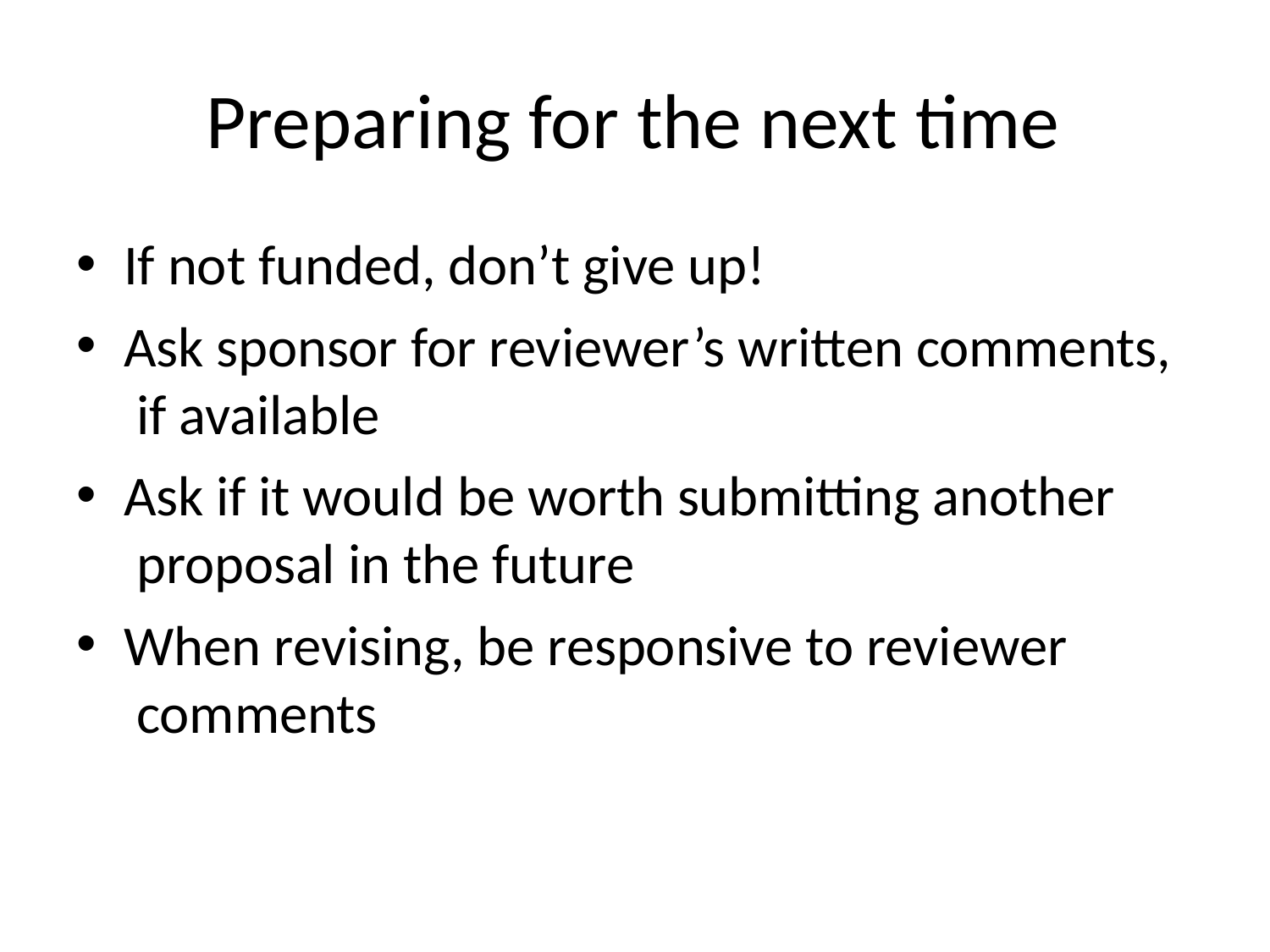

# Preparing for the next time
If not funded, don’t give up!
Ask sponsor for reviewer’s written comments,  if available
Ask if it would be worth submitting another  proposal in the future
When revising, be responsive to reviewer  comments